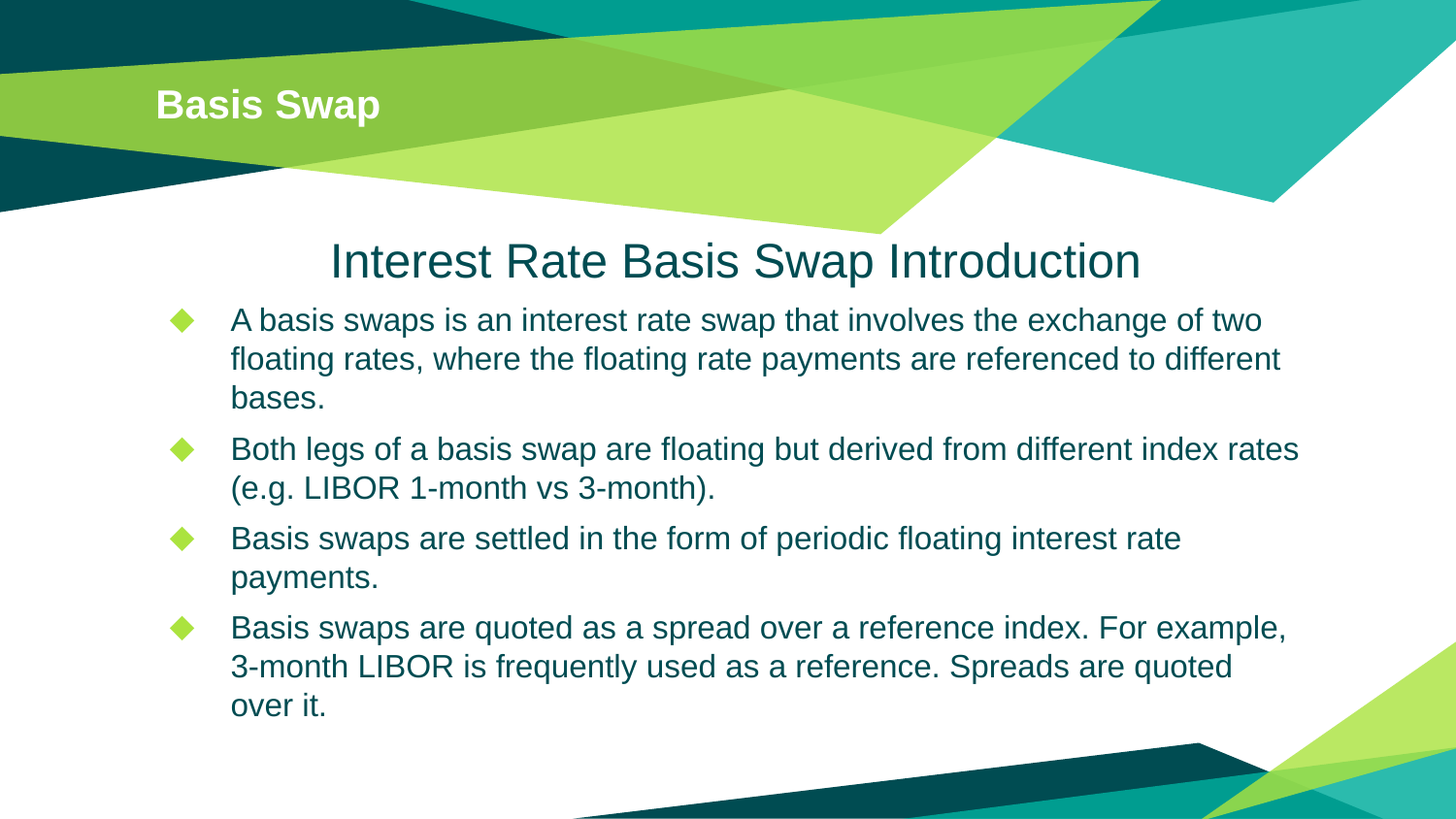

# Basis Swap
Interest Rate Basis Swap Introduction
A basis swaps is an interest rate swap that involves the exchange of two floating rates, where the floating rate payments are referenced to different bases.
Both legs of a basis swap are floating but derived from different index rates (e.g. LIBOR 1-month vs 3-month).
Basis swaps are settled in the form of periodic floating interest rate payments.
Basis swaps are quoted as a spread over a reference index. For example, 3-month LIBOR is frequently used as a reference. Spreads are quoted over it.